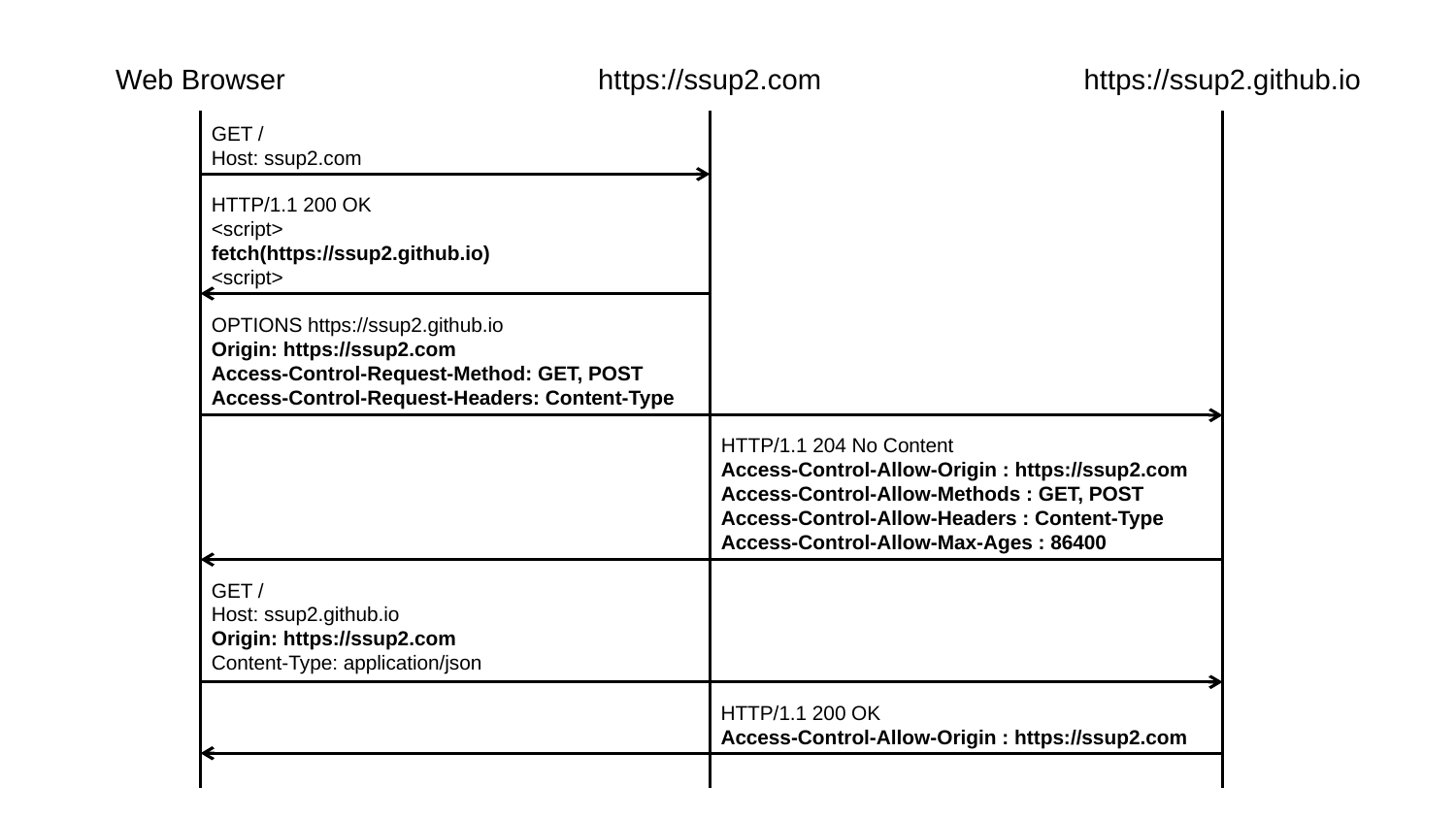

https://ssup2.github.io
Web Browser
https://ssup2.com
GET /
Host: ssup2.com
HTTP/1.1 200 OK
<script>
fetch(https://ssup2.github.io)
<script>
OPTIONS https://ssup2.github.io
Origin: https://ssup2.com
Access-Control-Request-Method: GET, POST
Access-Control-Request-Headers: Content-Type
HTTP/1.1 204 No Content
Access-Control-Allow-Origin : https://ssup2.com
Access-Control-Allow-Methods : GET, POST
Access-Control-Allow-Headers : Content-Type
Access-Control-Allow-Max-Ages : 86400
GET /
Host: ssup2.github.io
Origin: https://ssup2.com
Content-Type: application/json
HTTP/1.1 200 OK
Access-Control-Allow-Origin : https://ssup2.com